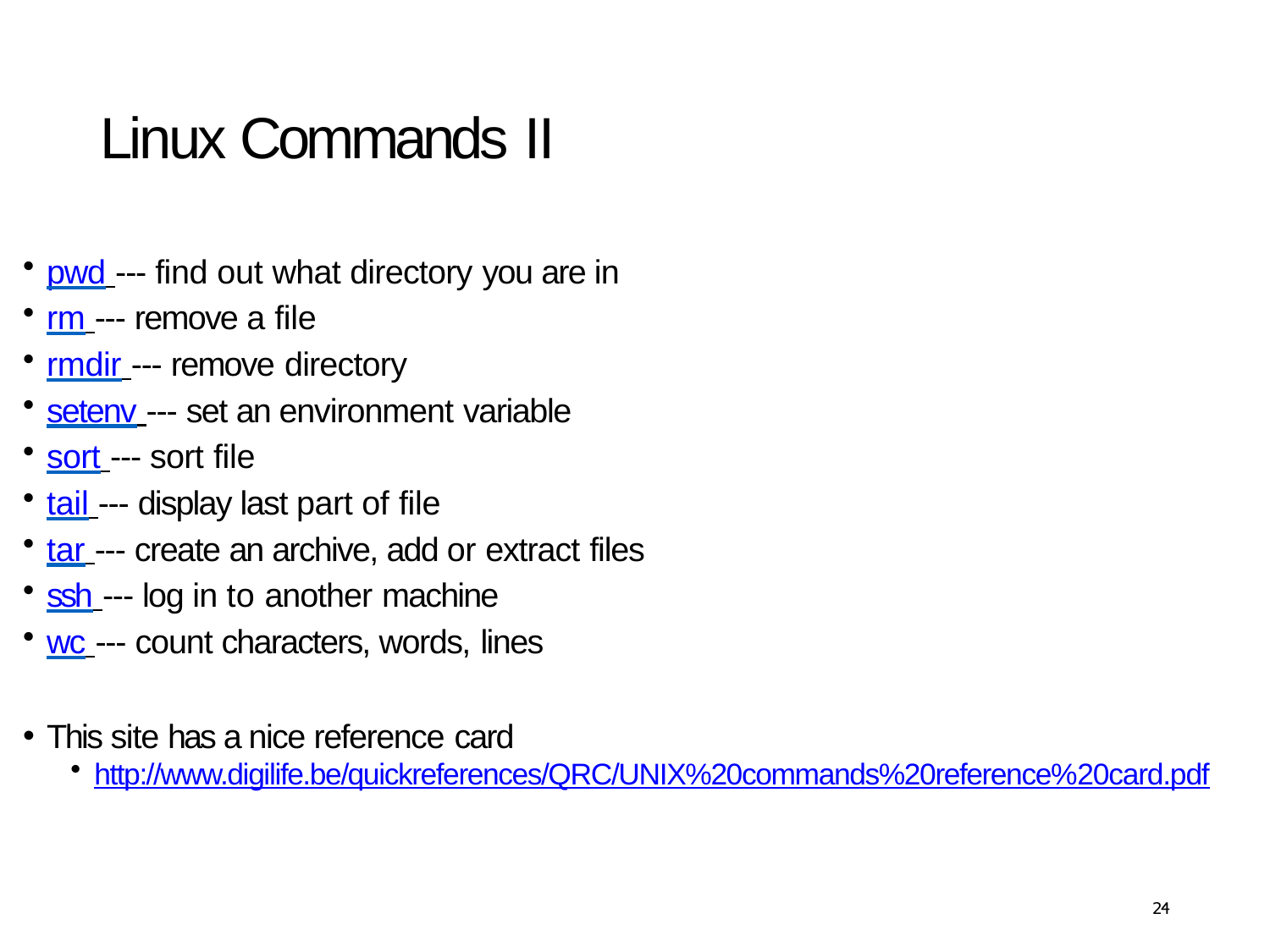

# Linux Commands II
pwd --- find out what directory you are in
rm --- remove a file
rmdir --- remove directory
setenv --- set an environment variable
sort --- sort file
tail --- display last part of file
tar --- create an archive, add or extract files
ssh --- log in to another machine
wc --- count characters, words, lines

This site has a nice reference card
http://www.digilife.be/quickreferences/QRC/UNIX%20commands%20reference%20card.pdf
24